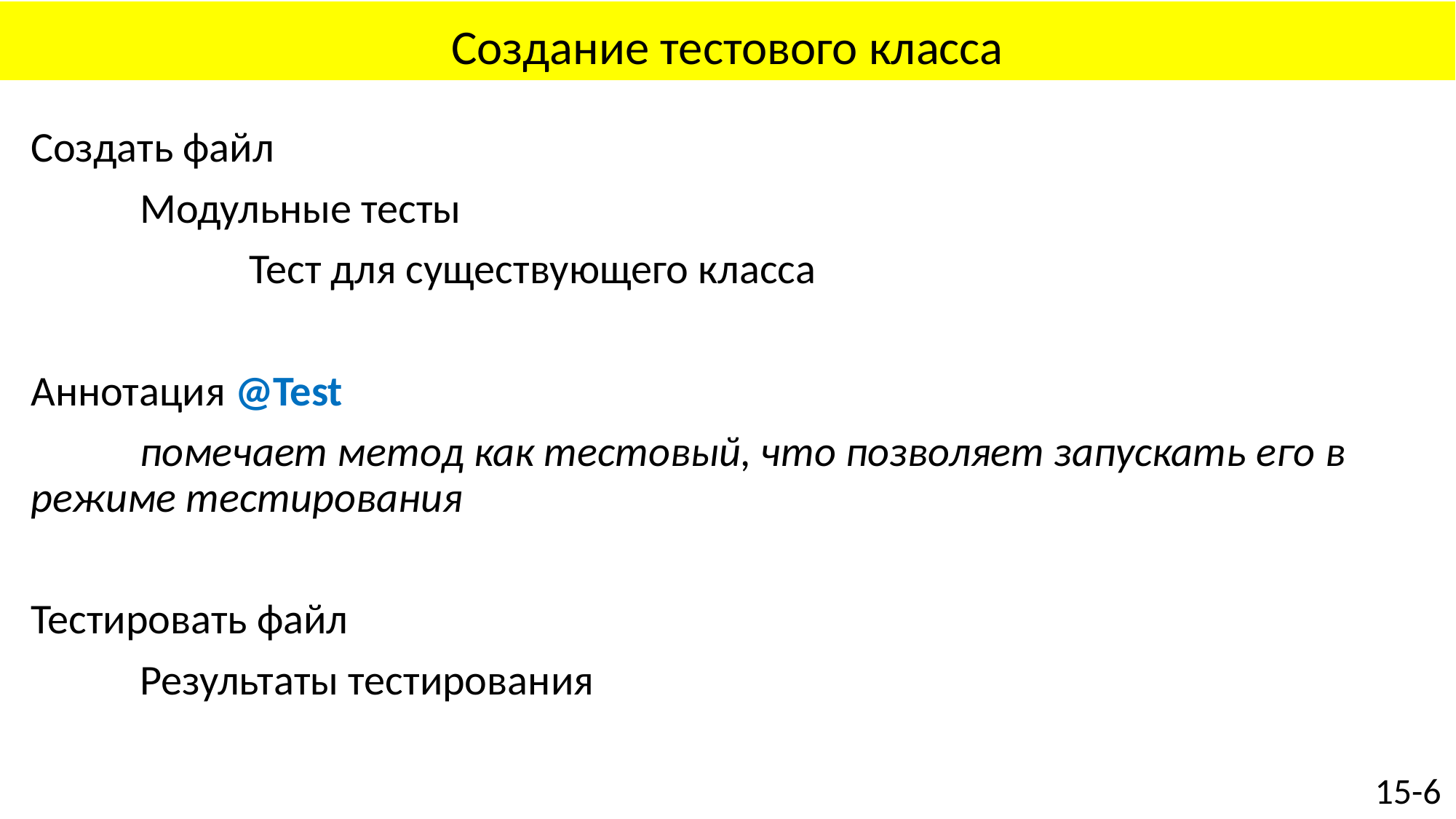

# Создание тестового класса
Создать файл
	Модульные тесты
		Тест для существующего класса

Аннотация @Test
	помечает метод как тестовый, что позволяет запускать его в режиме тестирования

Тестировать файл
	Результаты тестирования
15-6